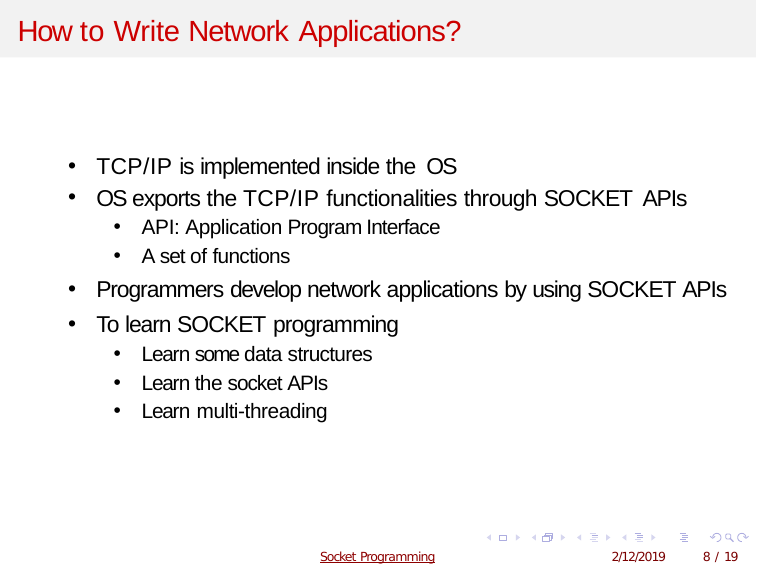

# How to Write Network Applications?
TCP/IP is implemented inside the OS
OS exports the TCP/IP functionalities through SOCKET APIs
API: Application Program Interface
A set of functions
Programmers develop network applications by using SOCKET APIs
To learn SOCKET programming
Learn some data structures
Learn the socket APIs
Learn multi-threading

Socket Programming
2/12/2019
8 / 19